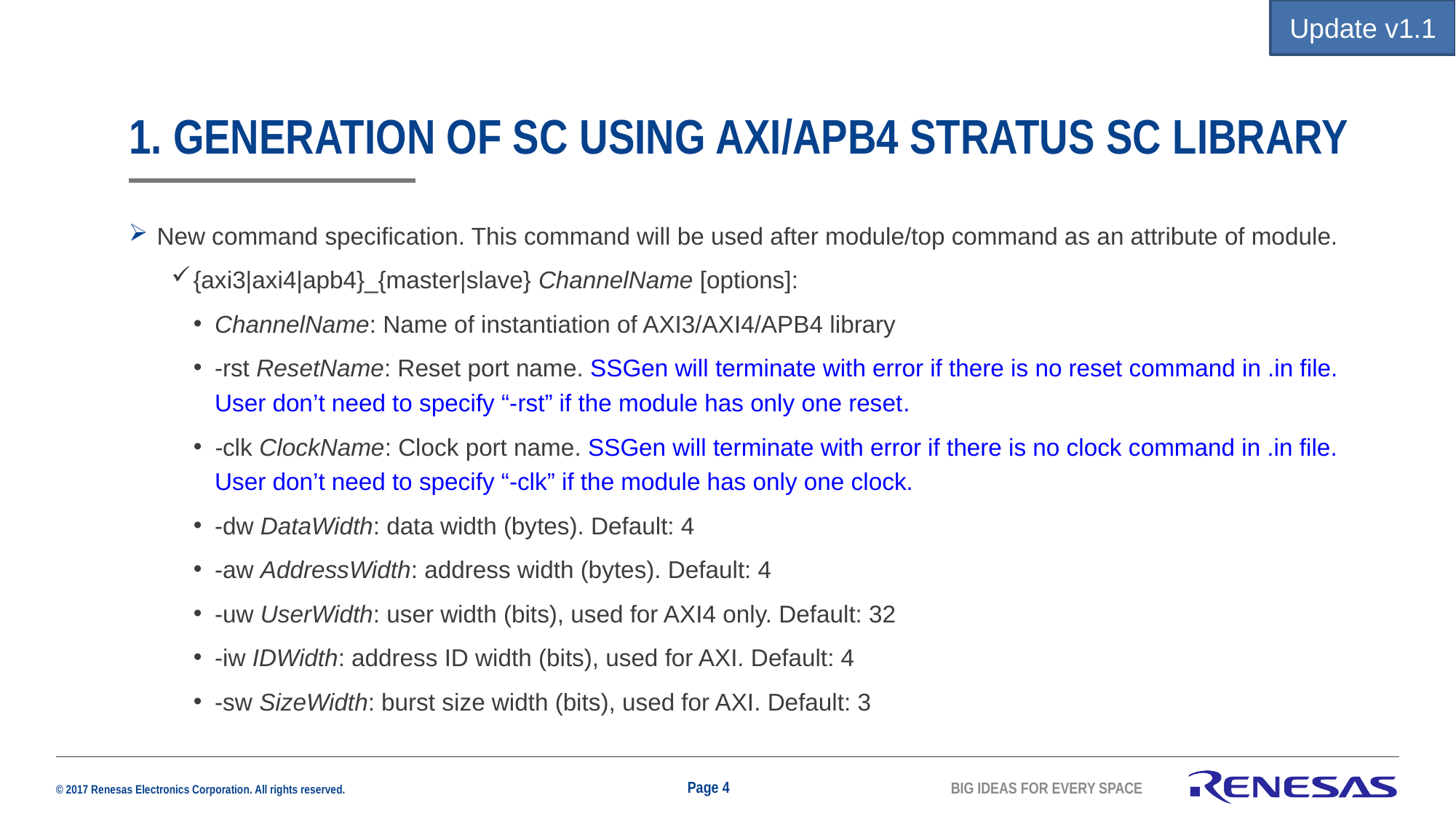

Update v1.1
1. Generation of SC using AXI/APB4 Stratus SC library
 New command specification. This command will be used after module/top command as an attribute of module.
{axi3|axi4|apb4}_{master|slave} ChannelName [options]:
ChannelName: Name of instantiation of AXI3/AXI4/APB4 library
-rst ResetName: Reset port name. SSGen will terminate with error if there is no reset command in .in file. User don’t need to specify “-rst” if the module has only one reset.
-clk ClockName: Clock port name. SSGen will terminate with error if there is no clock command in .in file. User don’t need to specify “-clk” if the module has only one clock.
-dw DataWidth: data width (bytes). Default: 4
-aw AddressWidth: address width (bytes). Default: 4
-uw UserWidth: user width (bits), used for AXI4 only. Default: 32
-iw IDWidth: address ID width (bits), used for AXI. Default: 4
-sw SizeWidth: burst size width (bits), used for AXI. Default: 3

Page 4